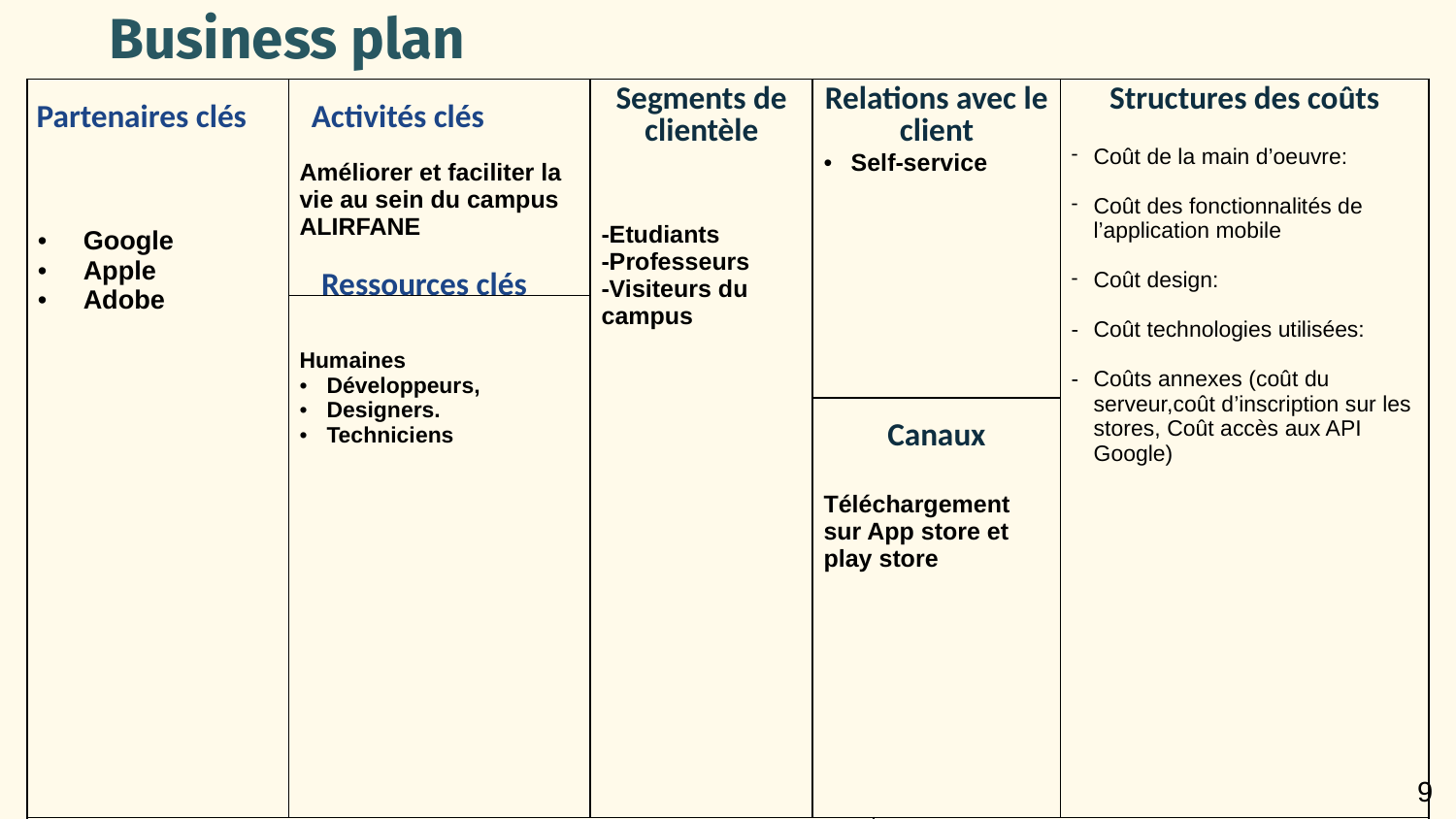

Business plan
| Google Apple Adobe | Améliorer et faciliter la vie au sein du campus ALIRFANE | Segments de clientèle -Etudiants -Professeurs -Visiteurs du campus | Relations avec le client Self-service |  | Structures des coûts Coût de la main d’oeuvre: Coût des fonctionnalités de l’application mobile Coût design: Coût technologies utilisées: Coûts annexes (coût du serveur,coût d’inscription sur les stores, Coût accès aux API Google) |
| --- | --- | --- | --- | --- | --- |
|  | Humaines Développeurs, Designers. Techniciens |  |  |  |  |
|  |  |  | Canaux Téléchargement sur App store et play store |  |  |
| Flux de revenus Espaces publicitaires. Version Premium ( Ajout des fonctionnalités plus poussées en mode payant) |  |  |  | Total investissement 27000 DH |  |
Partenaires clés
Activités clés
Ressources clés
9